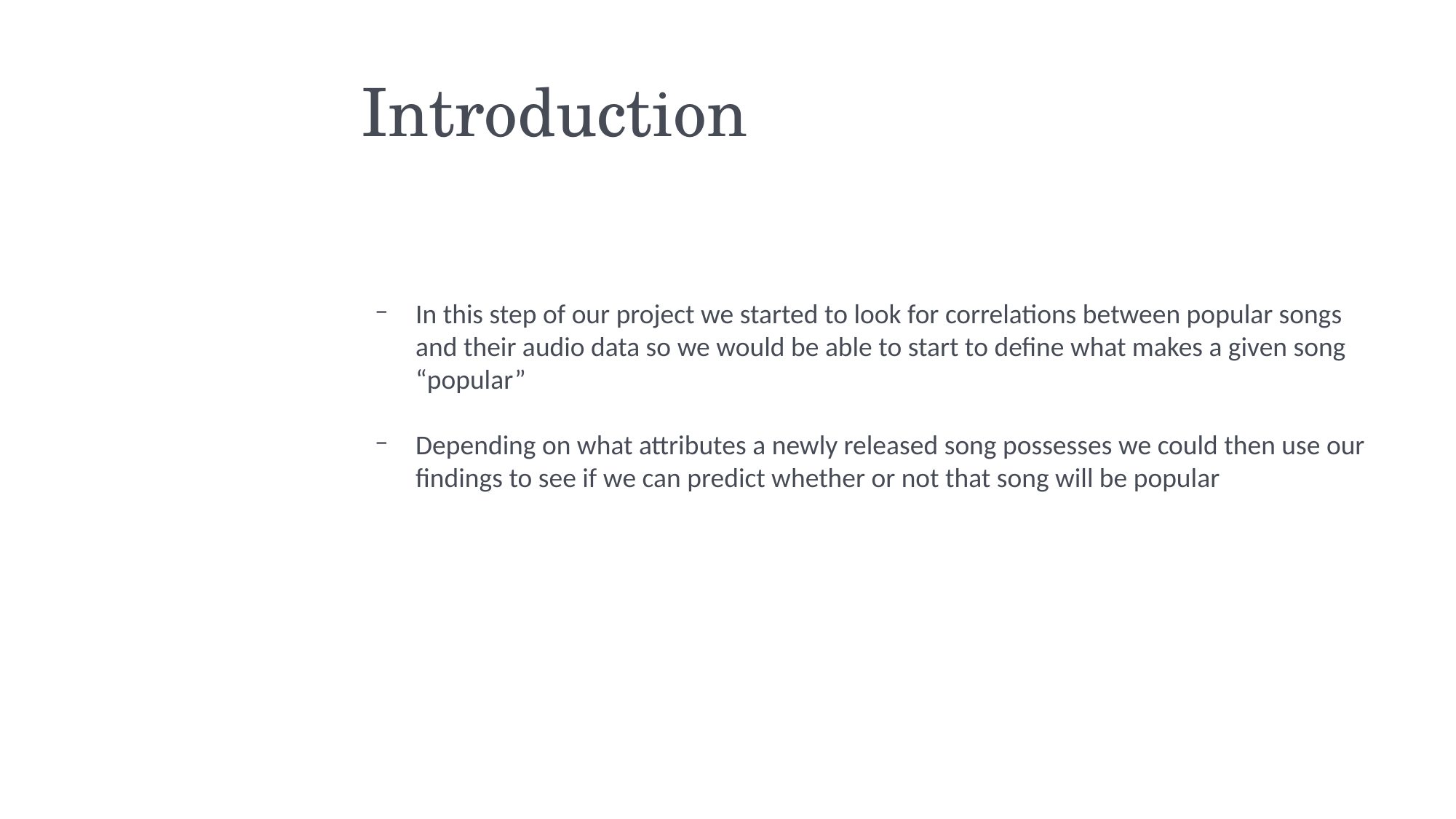

# Introduction
In this step of our project we started to look for correlations between popular songs and their audio data so we would be able to start to define what makes a given song “popular”

Depending on what attributes a newly released song possesses we could then use our findings to see if we can predict whether or not that song will be popular